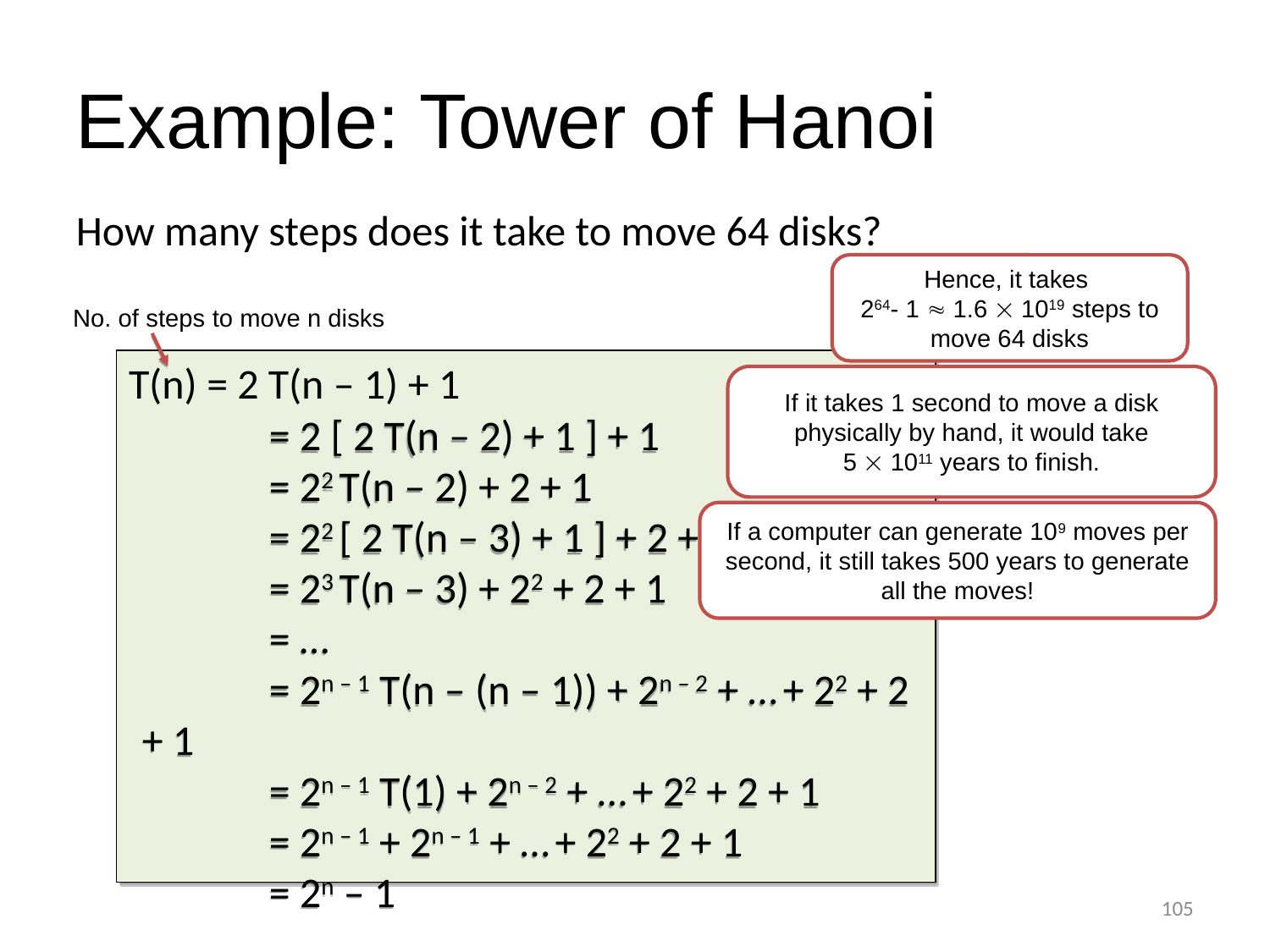

Example: Tower of Hanoi
How many steps does it take to move 64 disks?
Hence, it takes
264- 1 ≈ 1.6 × 1019 steps to move 64 disks
No. of steps to move n disks

T(n) = 2 T(n – 1) + 1

If it takes 1 second to move a disk physically by hand, it would take
5 × 1011 years to finish.
	= 2 [ 2 T(n – 2) + 1 ] + 1
	= 22 T(n – 2) + 2 + 1
	= 22 [ 2 T(n – 3) + 1 ] + 2 + 1
	= 23 T(n – 3) + 22 + 2 + 1
	= …
	= 2n – 1 T(n – (n – 1)) + 2n – 2 + … + 22 + 2 + 1
	= 2n – 1 T(1) + 2n – 2 + … + 22 + 2 + 1
	= 2n – 1 + 2n – 1 + … + 22 + 2 + 1
	= 2n – 1

If a computer can generate 109 moves per second, it still takes 500 years to generate all the moves!
105